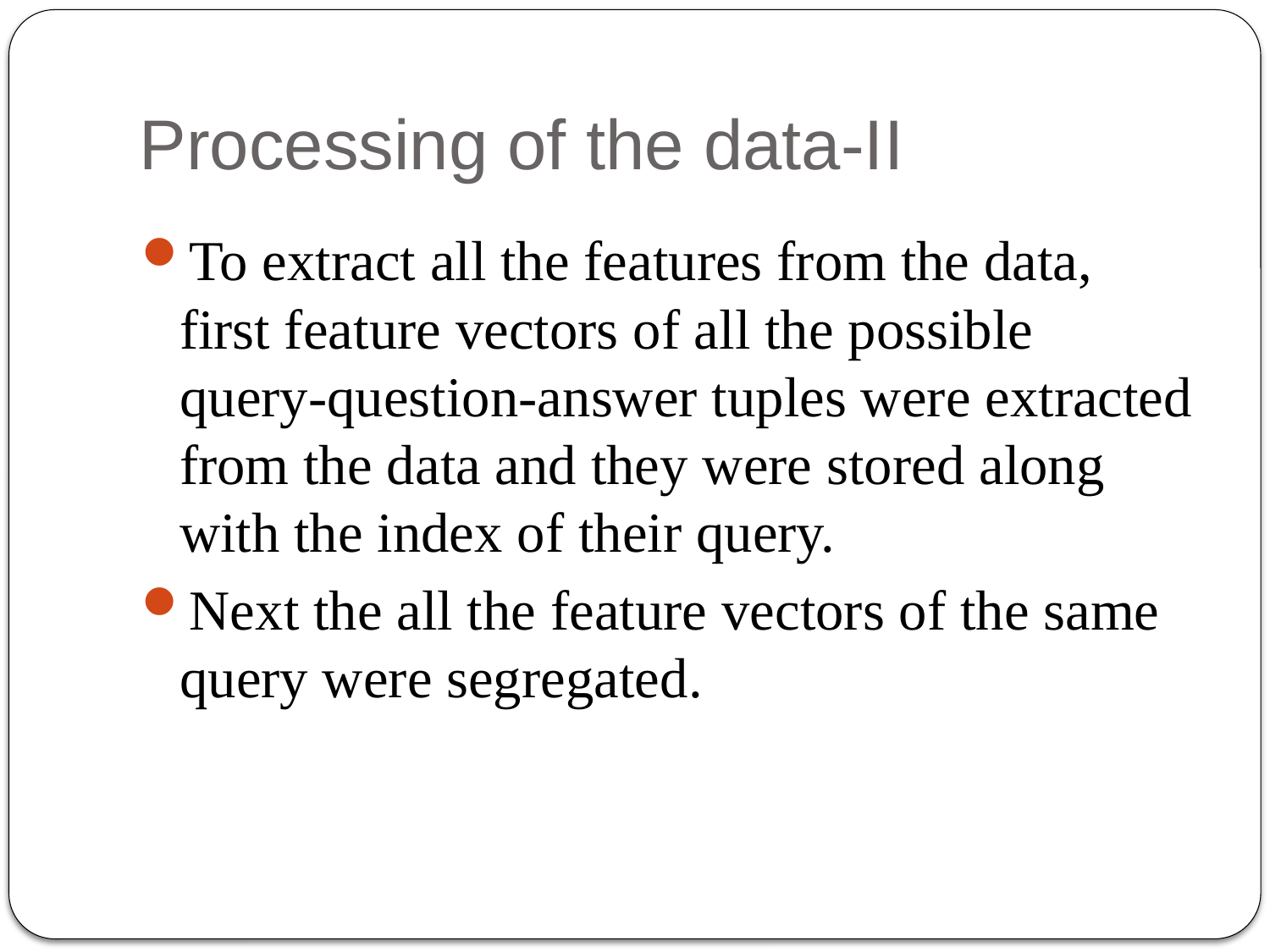

# Processing of the data-II
To extract all the features from the data, first feature vectors of all the possible query-question-answer tuples were extracted from the data and they were stored along with the index of their query.
Next the all the feature vectors of the same query were segregated.